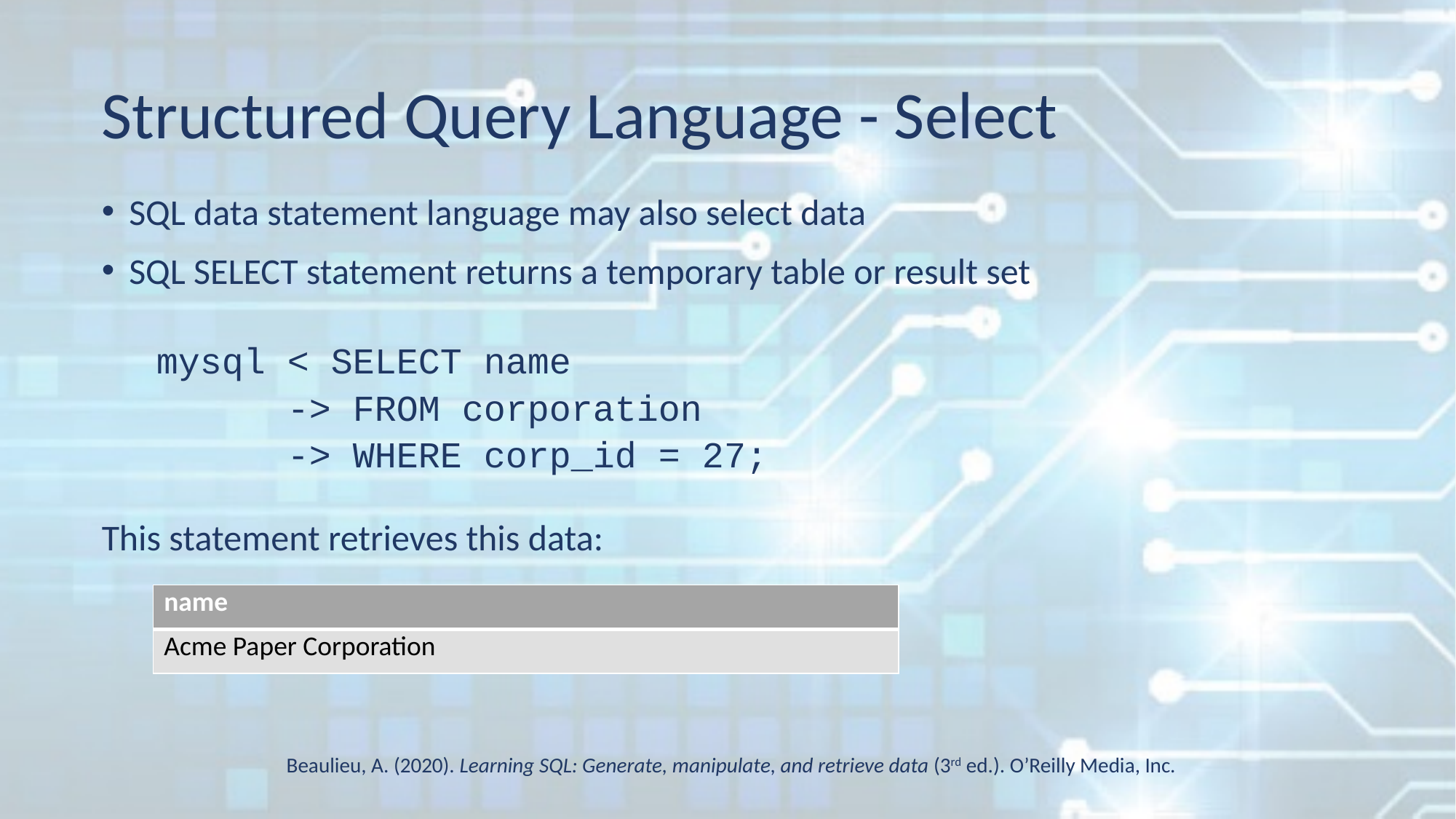

Structured Query Language - Select
SQL data statement language may also select data
SQL SELECT statement returns a temporary table or result set

mysql < SELECT name
      -> FROM corporation
      -> WHERE corp_id = 27;

This statement retrieves this data:

| name |
| --- |
| Acme Paper Corporation |
Beaulieu, A. (2020). Learning SQL: Generate, manipulate, and retrieve data (3rd ed.). O’Reilly Media, Inc.
Learning SQL – page 9-12